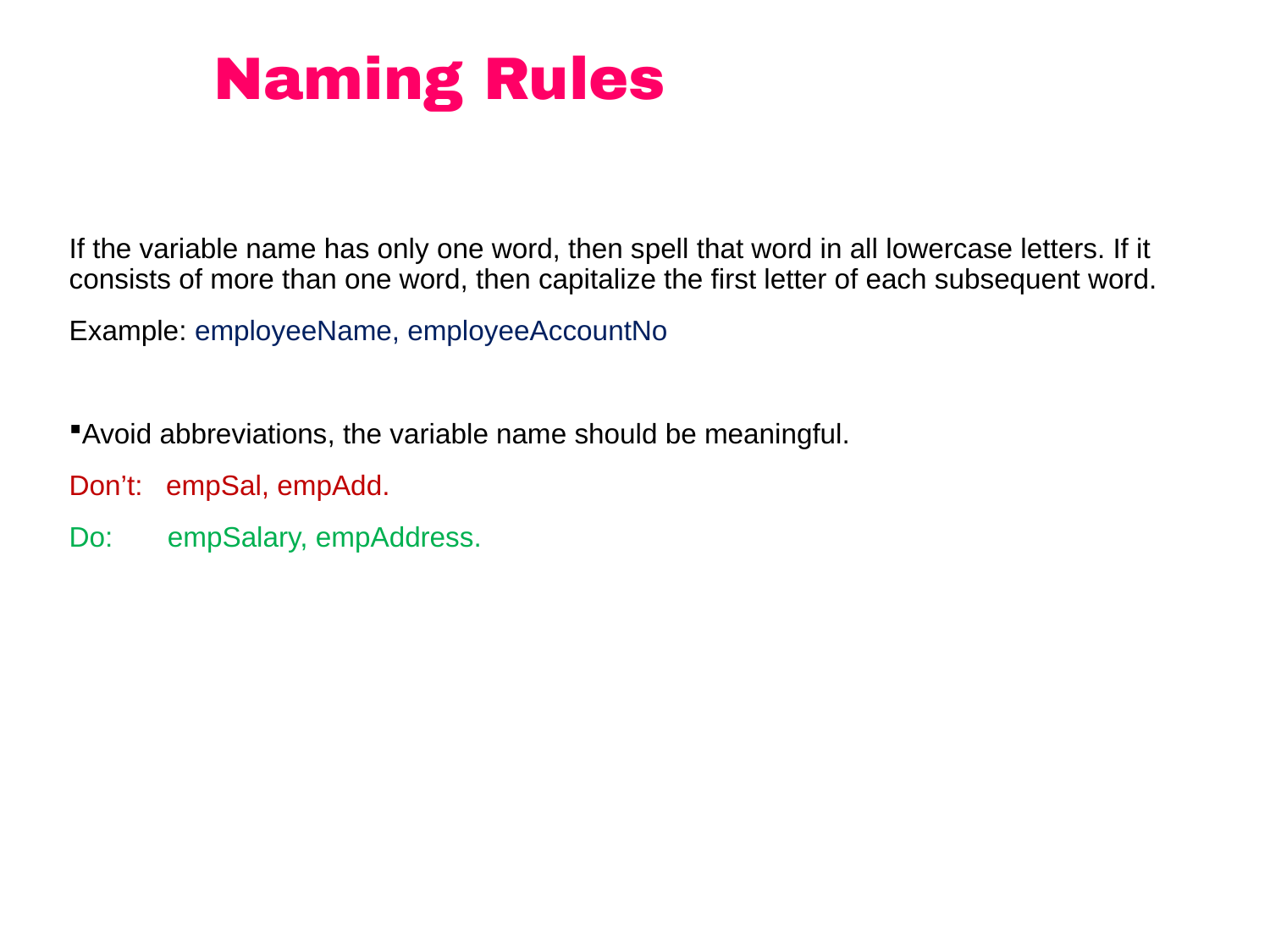

# Naming Rules
If the variable name has only one word, then spell that word in all lowercase letters. If it consists of more than one word, then capitalize the first letter of each subsequent word.
Example: employeeName, employeeAccountNo

Avoid abbreviations, the variable name should be meaningful.
Don’t:   empSal, empAdd.
Do:       empSalary, empAddress.